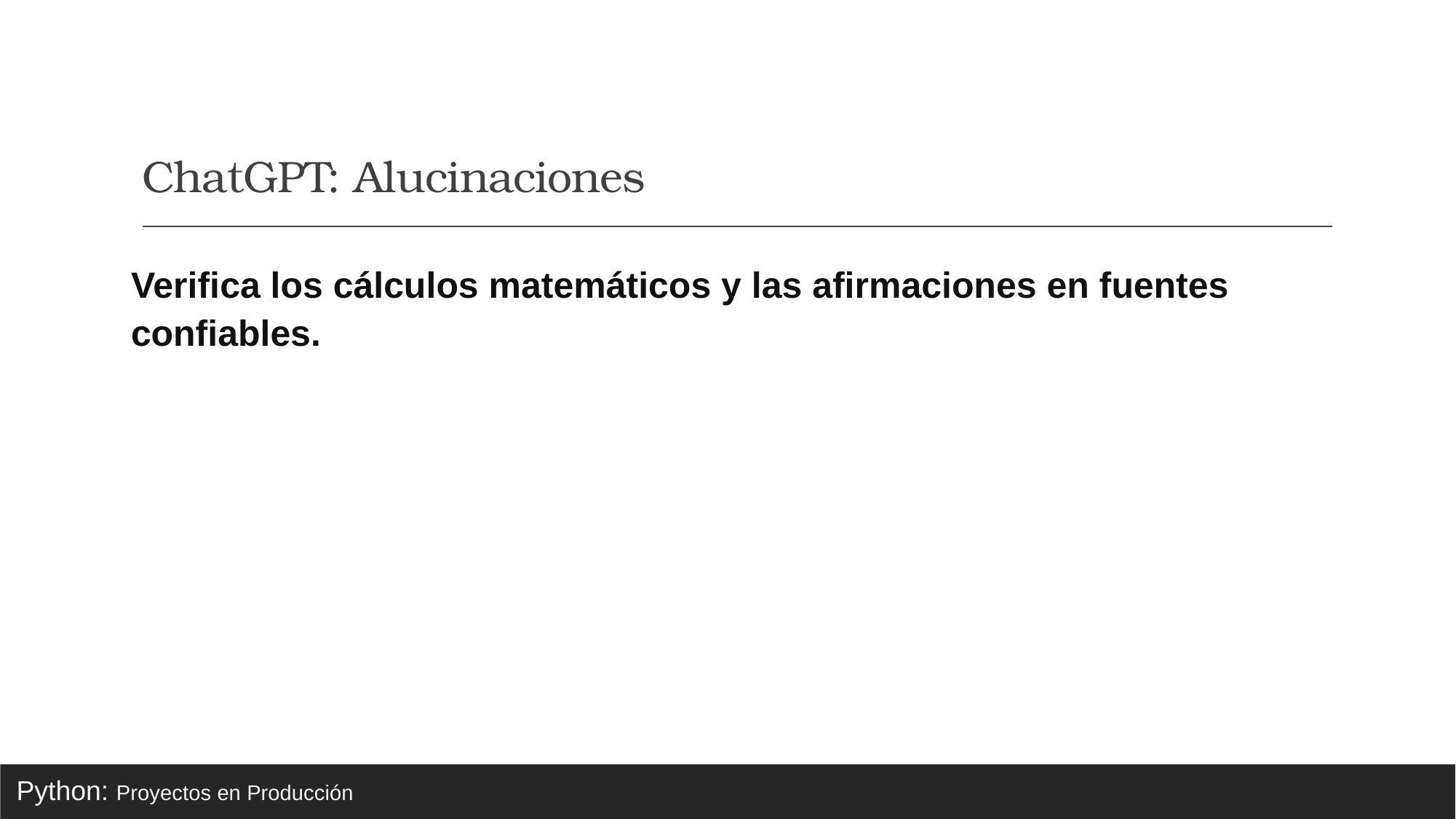

# ChatGPT: Alucinaciones
Verifica los cálculos matemáticos y las afirmaciones en fuentes confiables.
Python: Proyectos en Producción